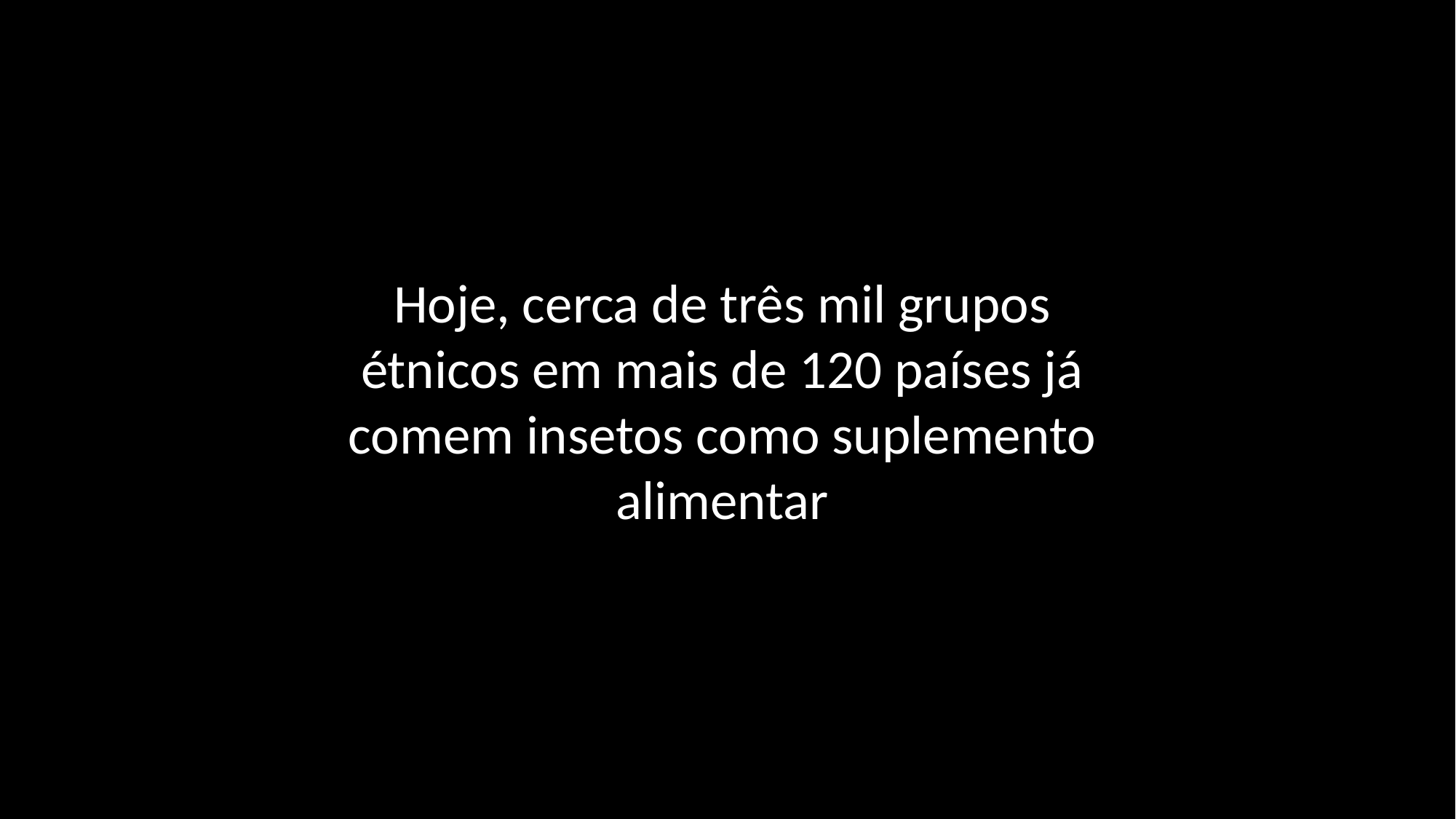

Hoje, cerca de três mil grupos étnicos em mais de 120 países já comem insetos como suplemento alimentar